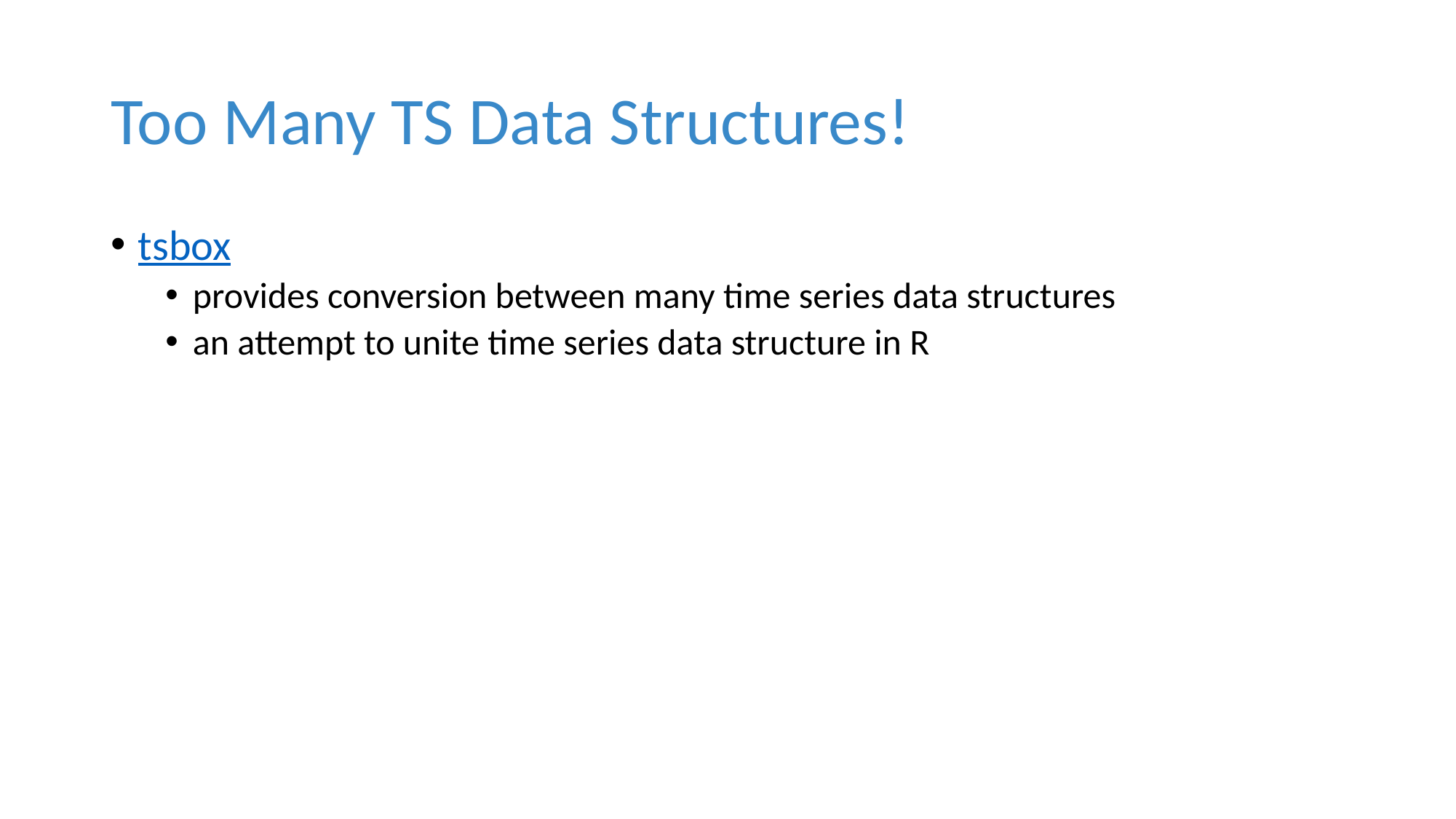

# Too Many TS Data Structures!
tsbox
provides conversion between many time series data structures
an attempt to unite time series data structure in R